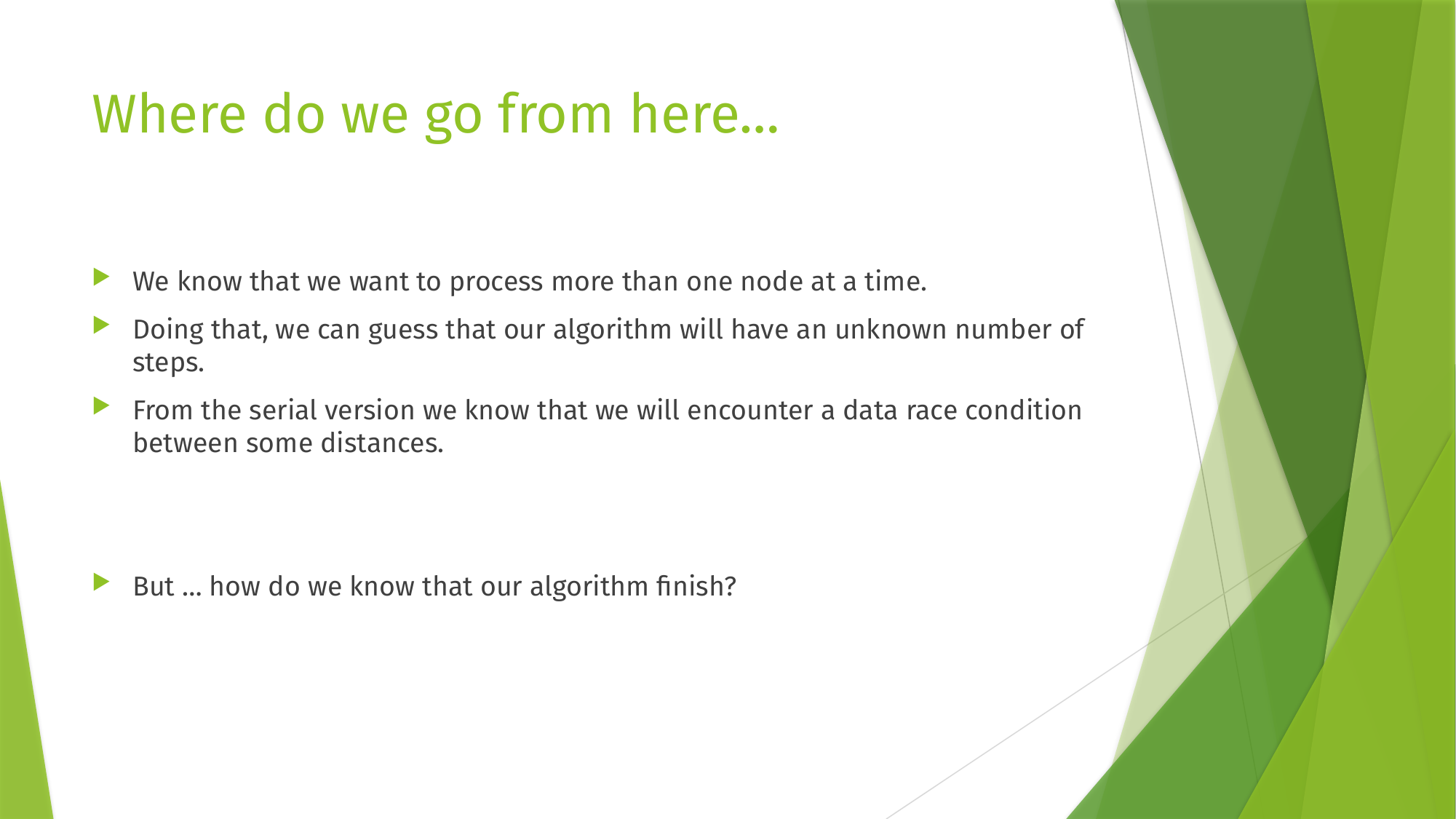

# Where do we go from here…
We know that we want to process more than one node at a time.
Doing that, we can guess that our algorithm will have an unknown number of steps.
From the serial version we know that we will encounter a data race condition between some distances.

But … how do we know that our algorithm finish?